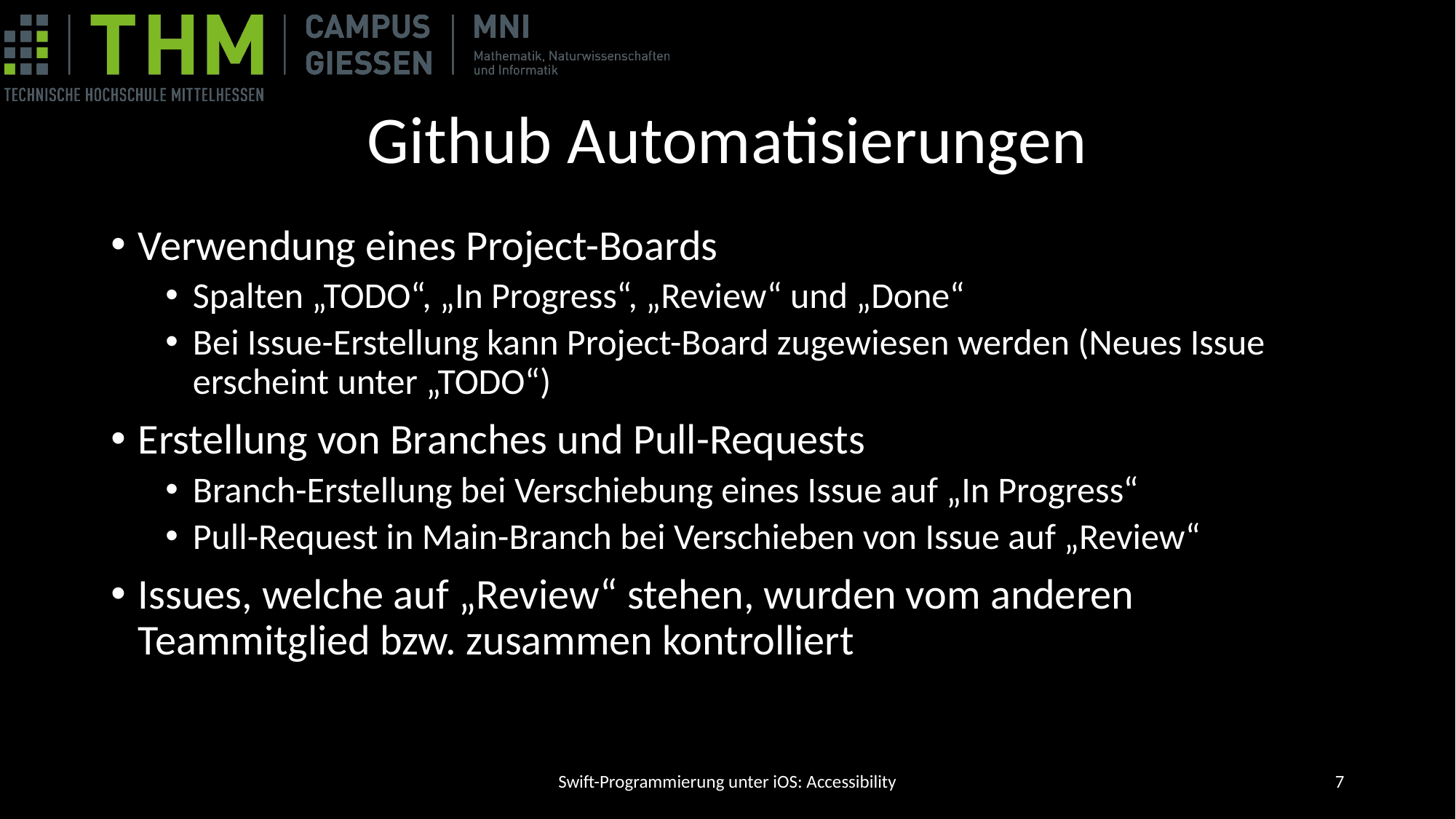

# Github Automatisierungen
Verwendung eines Project-Boards
Spalten „TODO“, „In Progress“, „Review“ und „Done“
Bei Issue-Erstellung kann Project-Board zugewiesen werden (Neues Issue erscheint unter „TODO“)
Erstellung von Branches und Pull-Requests
Branch-Erstellung bei Verschiebung eines Issue auf „In Progress“
Pull-Request in Main-Branch bei Verschieben von Issue auf „Review“
Issues, welche auf „Review“ stehen, wurden vom anderen Teammitglied bzw. zusammen kontrolliert
Swift-Programmierung unter iOS: Accessibility
7